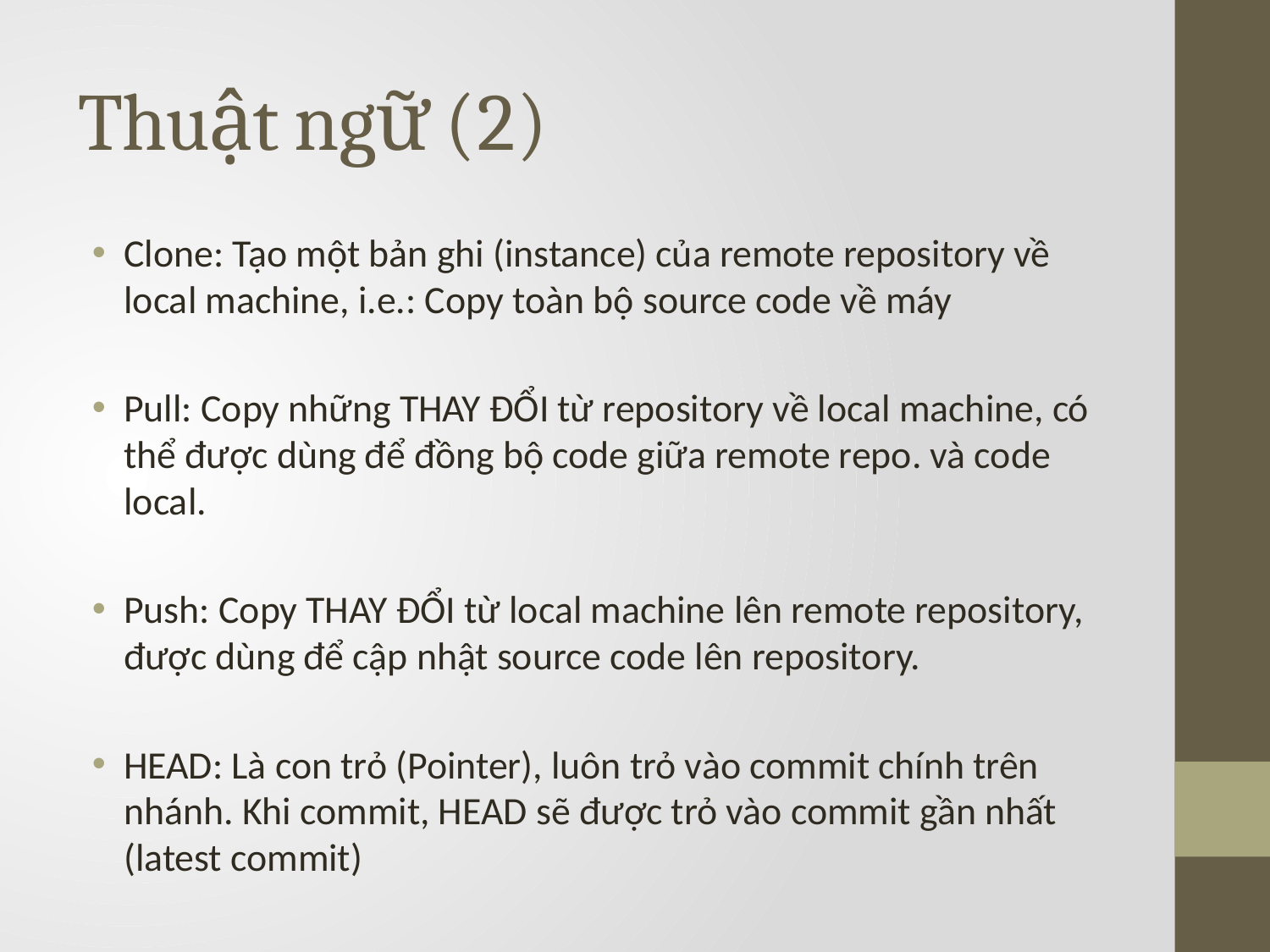

# Thuật ngữ (2)
Clone: Tạo một bản ghi (instance) của remote repository về local machine, i.e.: Copy toàn bộ source code về máy

Pull: Copy những THAY ĐỔI từ repository về local machine, có thể được dùng để đồng bộ code giữa remote repo. và code local.

Push: Copy THAY ĐỔI từ local machine lên remote repository, được dùng để cập nhật source code lên repository.

HEAD: Là con trỏ (Pointer), luôn trỏ vào commit chính trên nhánh. Khi commit, HEAD sẽ được trỏ vào commit gần nhất (latest commit)